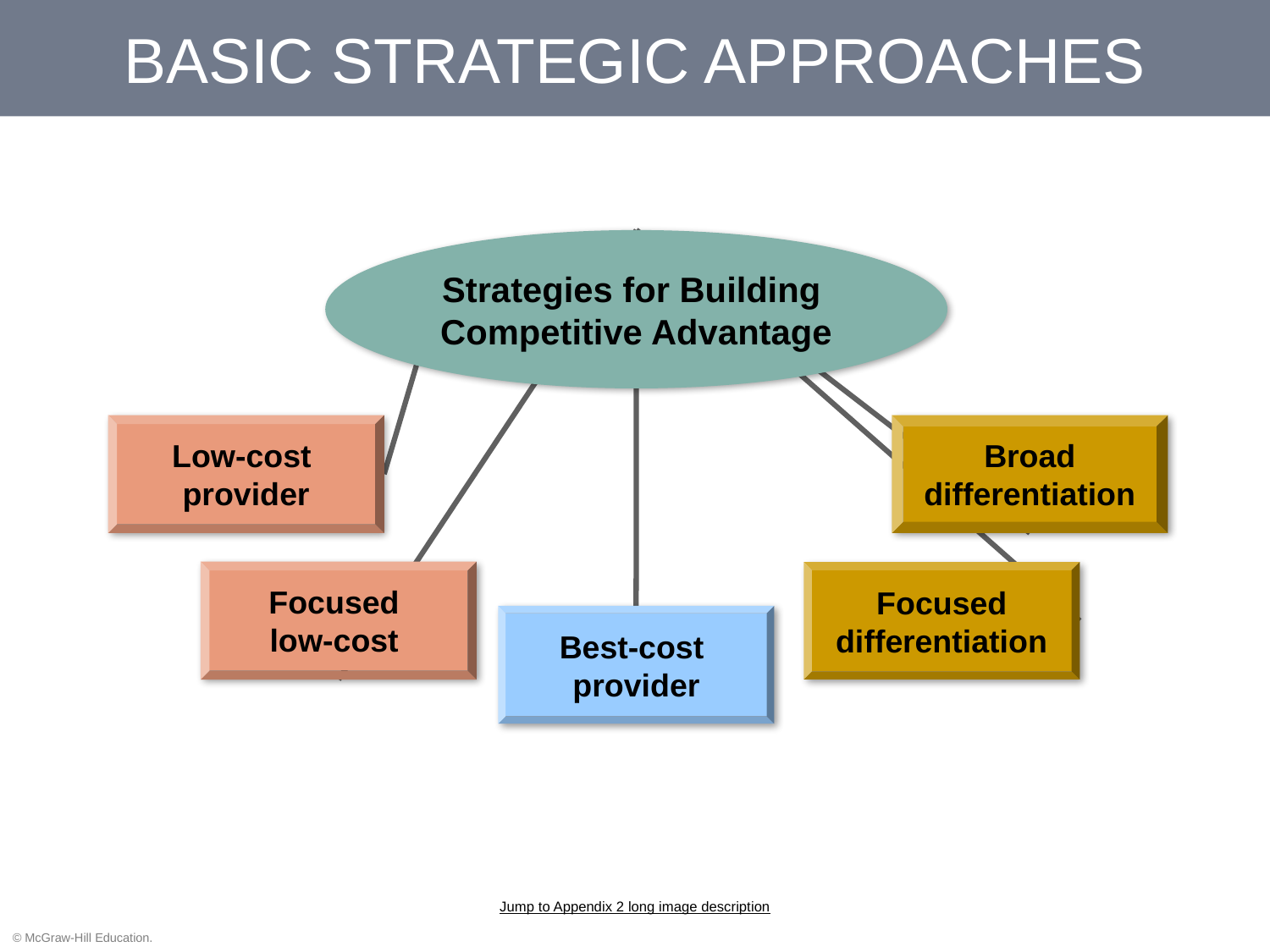

# BASIC STRATEGIC APPROACHES
Strategies for Building
Competitive Advantage
Low-cost
provider
Broad differentiation
Focused
low-cost
Focused differentiation
Best-cost
provider
Jump to Appendix 2 long image description